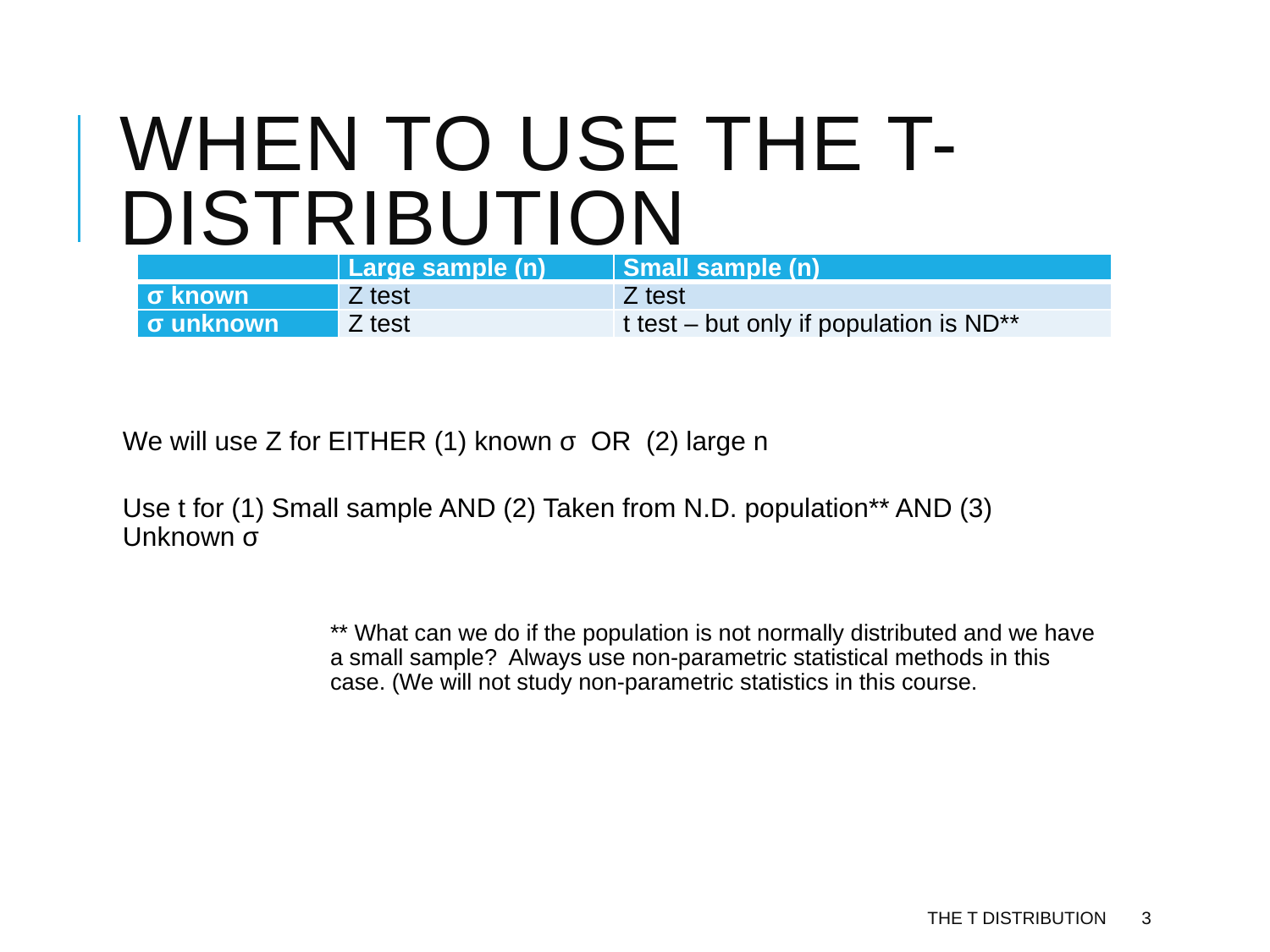

# When to use the t-Distribution
|  | Large sample (n) | Small sample (n) |
| --- | --- | --- |
| σ known | Z test | Z test |
| σ unknown | Z test | t test – but only if population is ND\*\* |

We will use Z for EITHER (1) known σ  OR  (2) large n

Use t for (1) Small sample AND (2) Taken from N.D. population** AND (3) Unknown σ

** What can we do if the population is not normally distributed and we have a small sample?  Always use non-parametric statistical methods in this case. (We will not study non-parametric statistics in this course.

The t Distribution
3